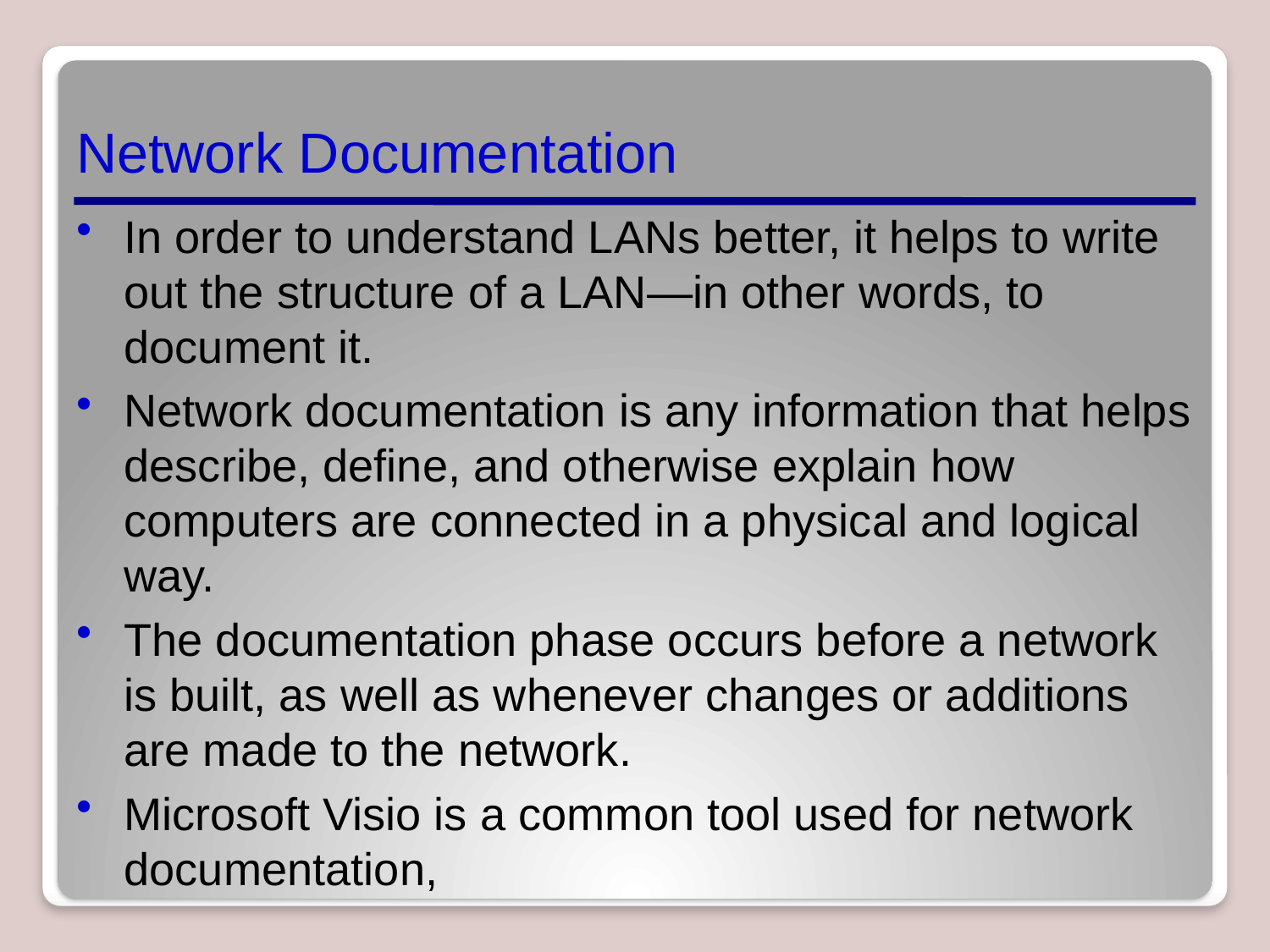

# Network Documentation
In order to understand LANs better, it helps to write out the structure of a LAN—in other words, to document it.
Network documentation is any information that helps describe, define, and otherwise explain how computers are connected in a physical and logical way.
The documentation phase occurs before a network is built, as well as whenever changes or additions are made to the network.
Microsoft Visio is a common tool used for network documentation,